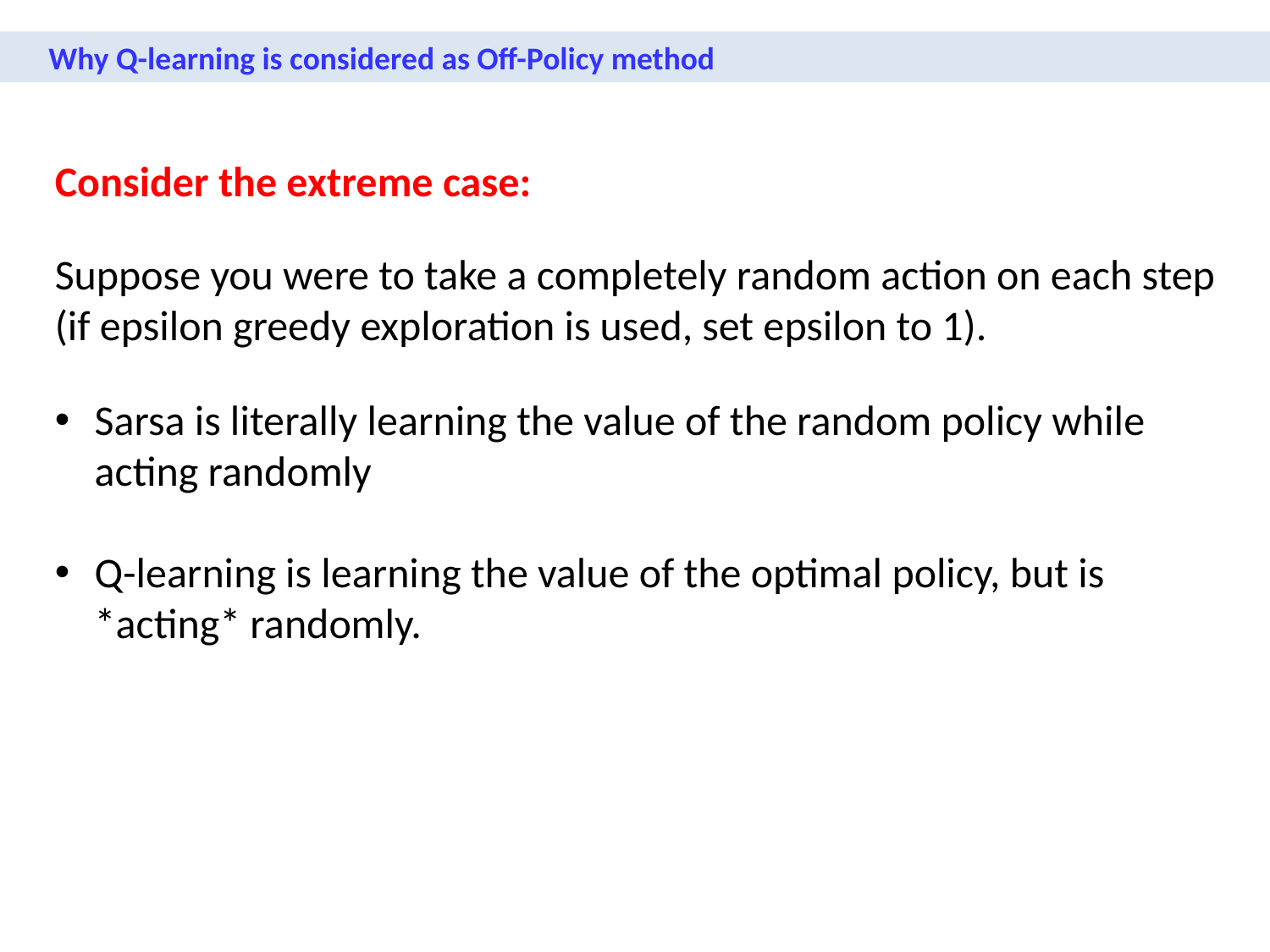

Why Q-learning is considered as Off-Policy method
Consider the extreme case:

Suppose you were to take a completely random action on each step
(if epsilon greedy exploration is used, set epsilon to 1).

Sarsa is literally learning the value of the random policy while acting randomly

Q-learning is learning the value of the optimal policy, but is *acting* randomly.